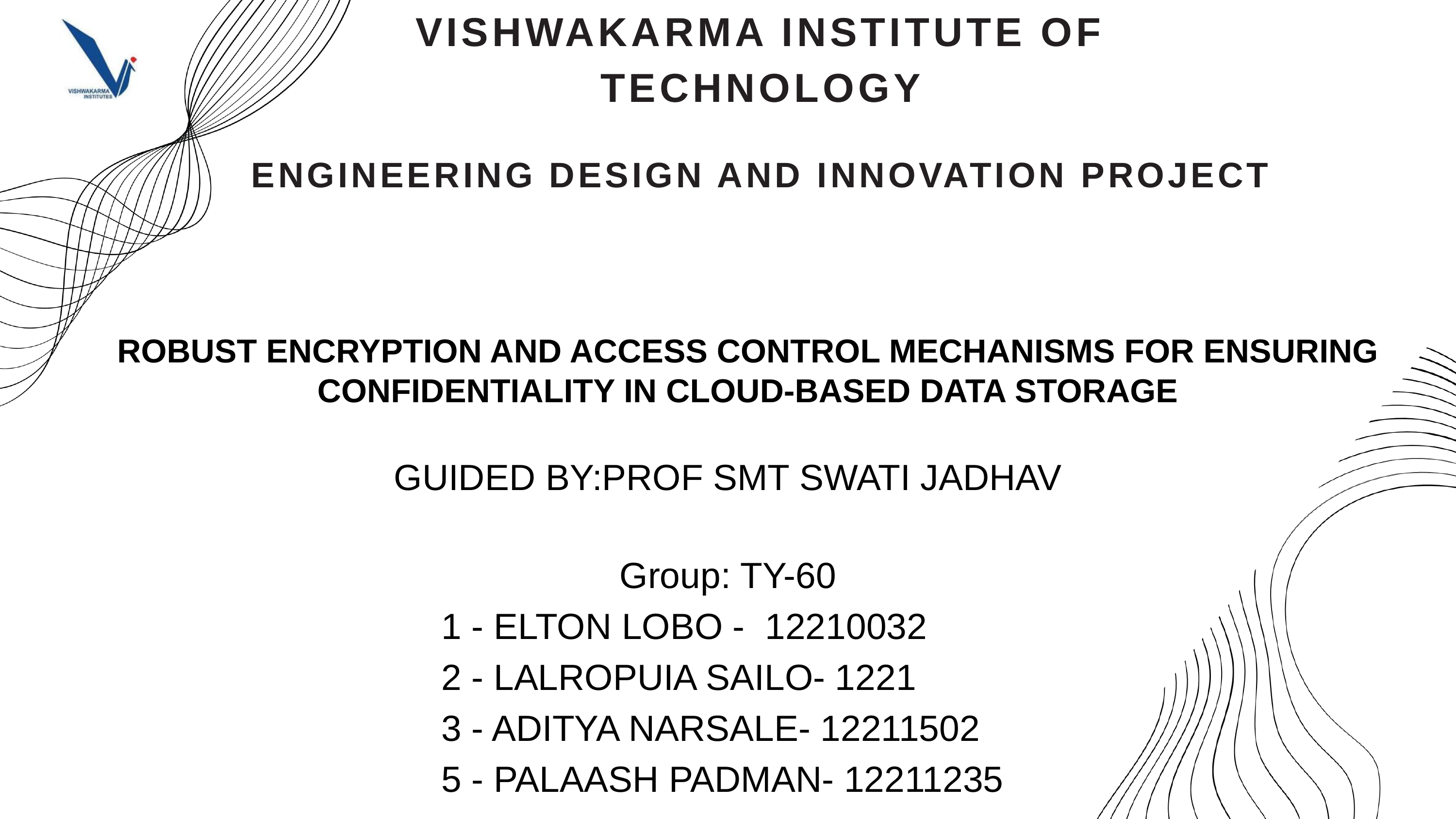

VISHWAKARMA INSTITUTE OF TECHNOLOGY
ENGINEERING DESIGN AND INNOVATION PROJECT

ROBUST ENCRYPTION AND ACCESS CONTROL MECHANISMS FOR ENSURING CONFIDENTIALITY IN CLOUD-BASED DATA STORAGE

GUIDED BY:PROF SMT SWATI JADHAV
Group: TY-60
1 - ELTON LOBO -  12210032
2 - LALROPUIA SAILO- 1221
3 - ADITYA NARSALE- 12211502
5 - PALAASH PADMAN- 12211235